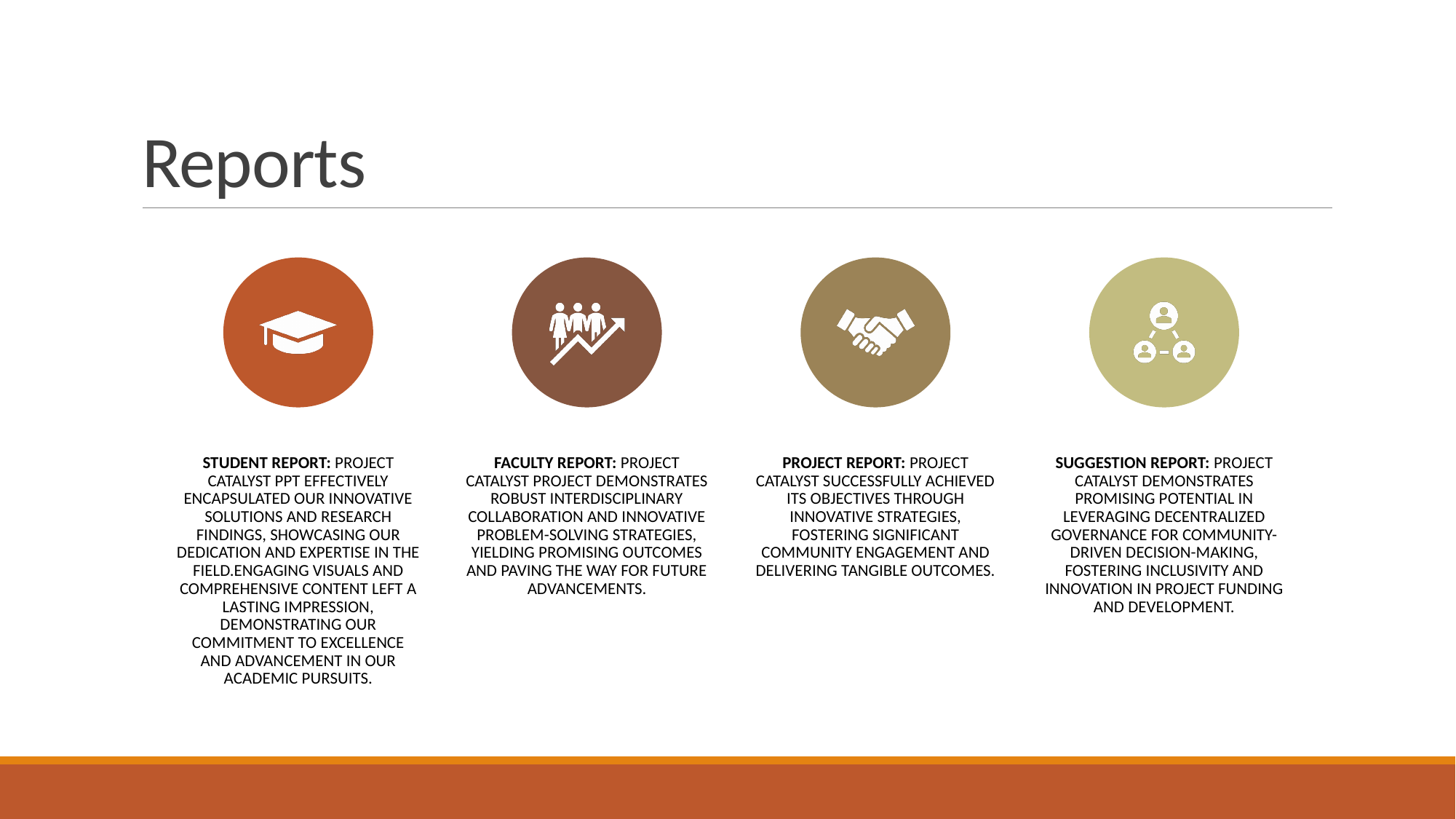

# Reports
Student Report: Project Catalyst PPT effectively encapsulated our innovative solutions and research findings, showcasing our dedication and expertise in the field.Engaging visuals and comprehensive content left a lasting impression, demonstrating our commitment to excellence and advancement in our academic pursuits.
Faculty Report: Project Catalyst project demonstrates robust interdisciplinary collaboration and innovative problem-solving strategies, yielding promising outcomes and paving the way for future advancements.
Project Report: Project Catalyst successfully achieved its objectives through innovative strategies, fostering significant community engagement and delivering tangible outcomes.
Suggestion Report: Project Catalyst demonstrates promising potential in leveraging decentralized governance for community-driven decision-making, fostering inclusivity and innovation in project funding and development.